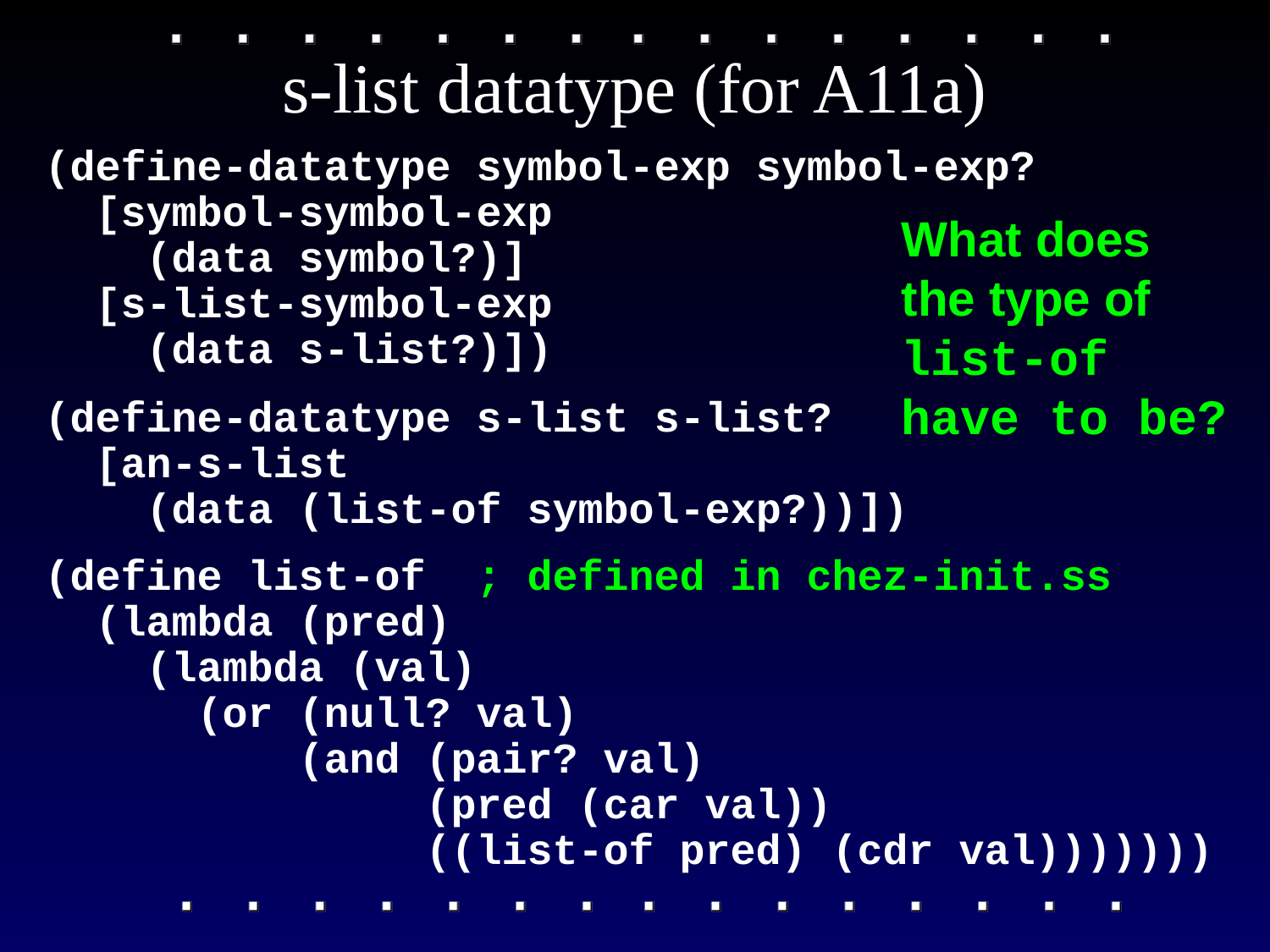

# s-list datatype (for A11a)
(define-datatype symbol-exp symbol-exp?
  [symbol-symbol-exp
    (data symbol?)]
  [s-list-symbol-exp
    (data s-list?)])
(define-datatype s-list s-list?
  [an-s-list
    (data (list-of symbol-exp?))])
(define list-of  ; defined in chez-init.ss
  (lambda (pred)
    (lambda (val)
      (or (null? val)
          (and (pair? val)
               (pred (car val))
               ((list-of pred) (cdr val)))))))

What does the type of list-of have to be?